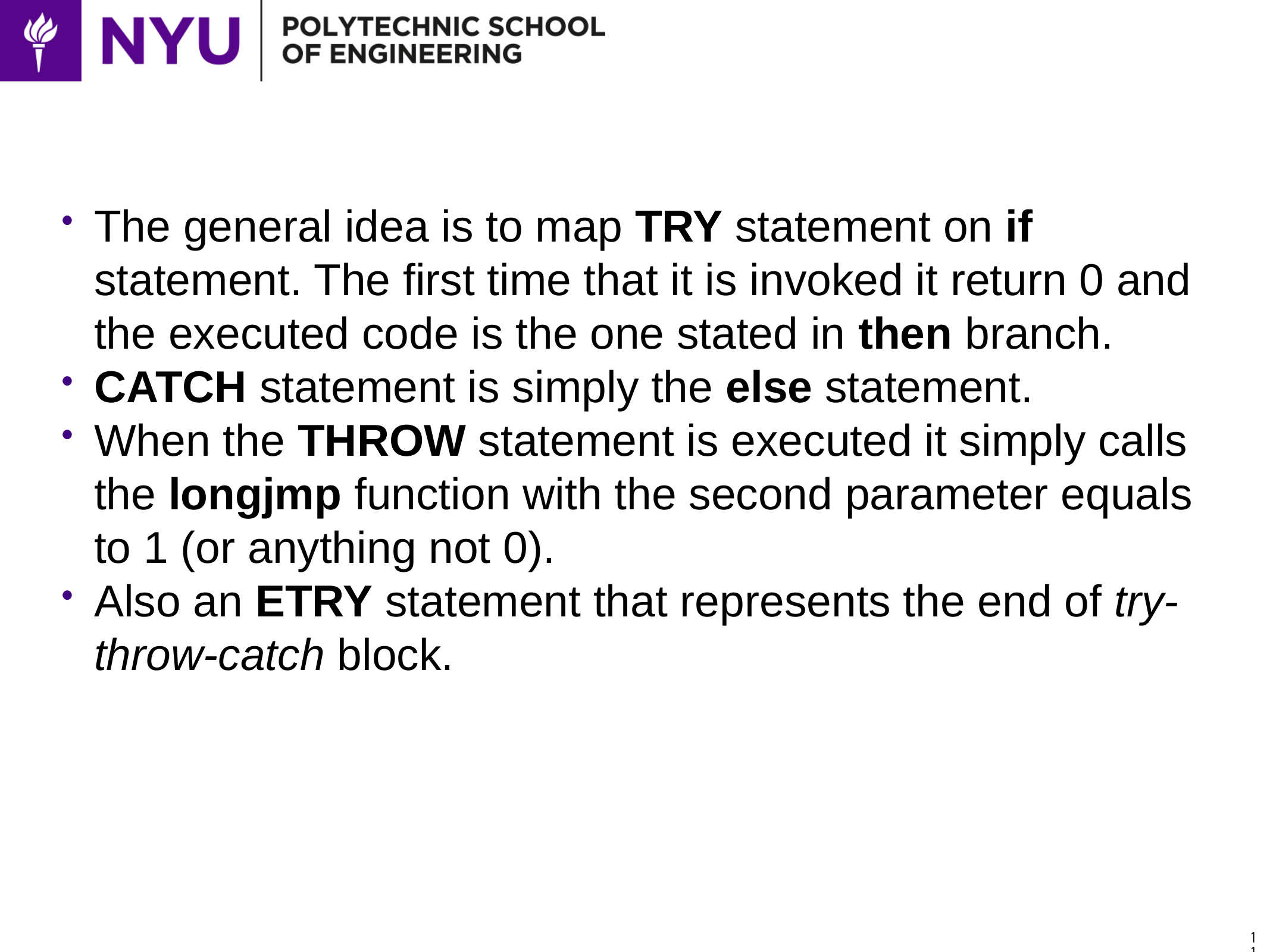

#
The general idea is to map TRY statement on if statement. The first time that it is invoked it return 0 and the executed code is the one stated in then branch.
CATCH statement is simply the else statement.
When the THROW statement is executed it simply calls the longjmp function with the second parameter equals to 1 (or anything not 0).
Also an ETRY statement that represents the end of try-throw-catch block.
11